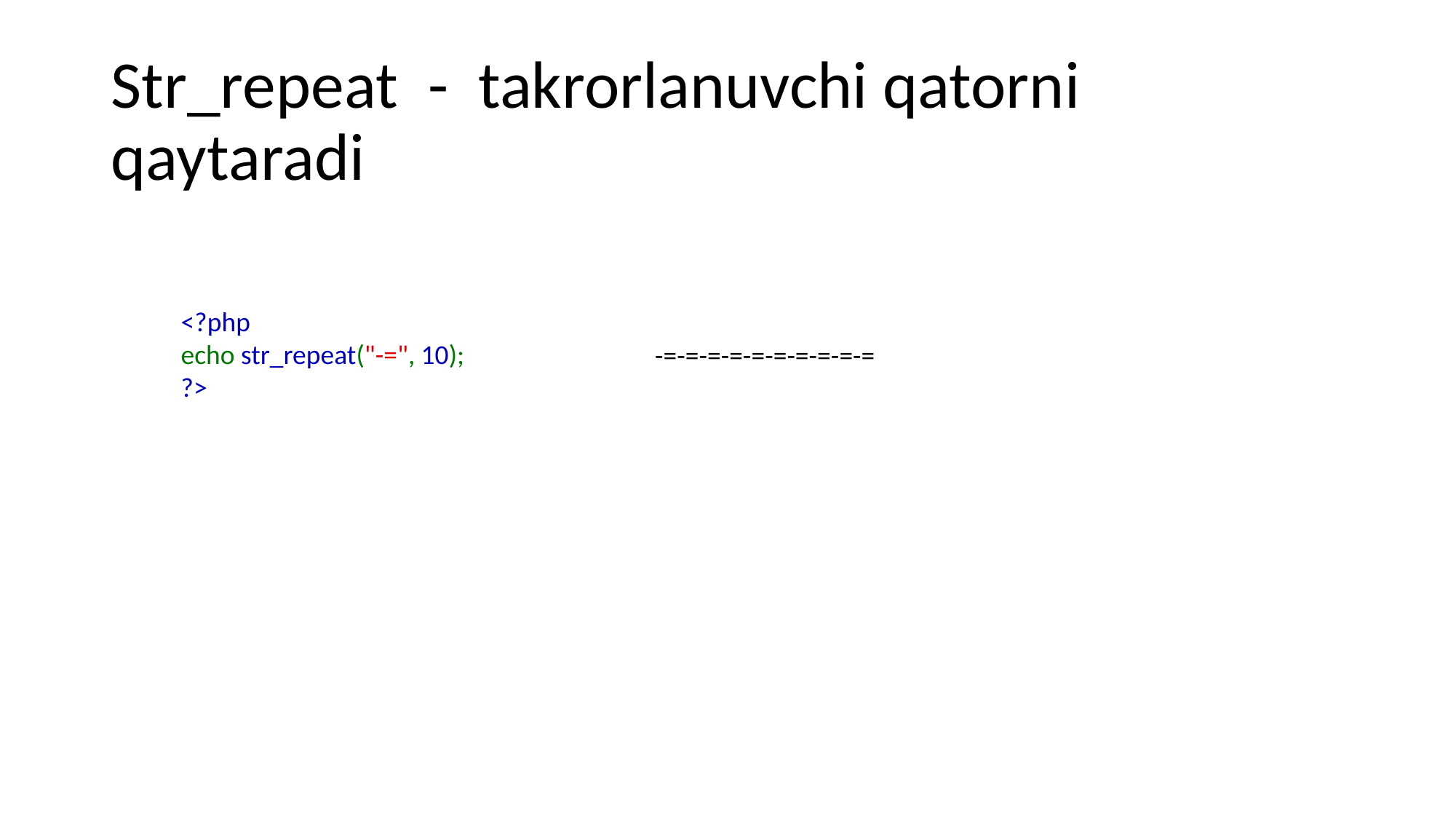

# Str_repeat  -  takrorlanuvchi qatorni qaytaradi
<?php
echo str_repeat("-=", 10);
?>
-=-=-=-=-=-=-=-=-=-=